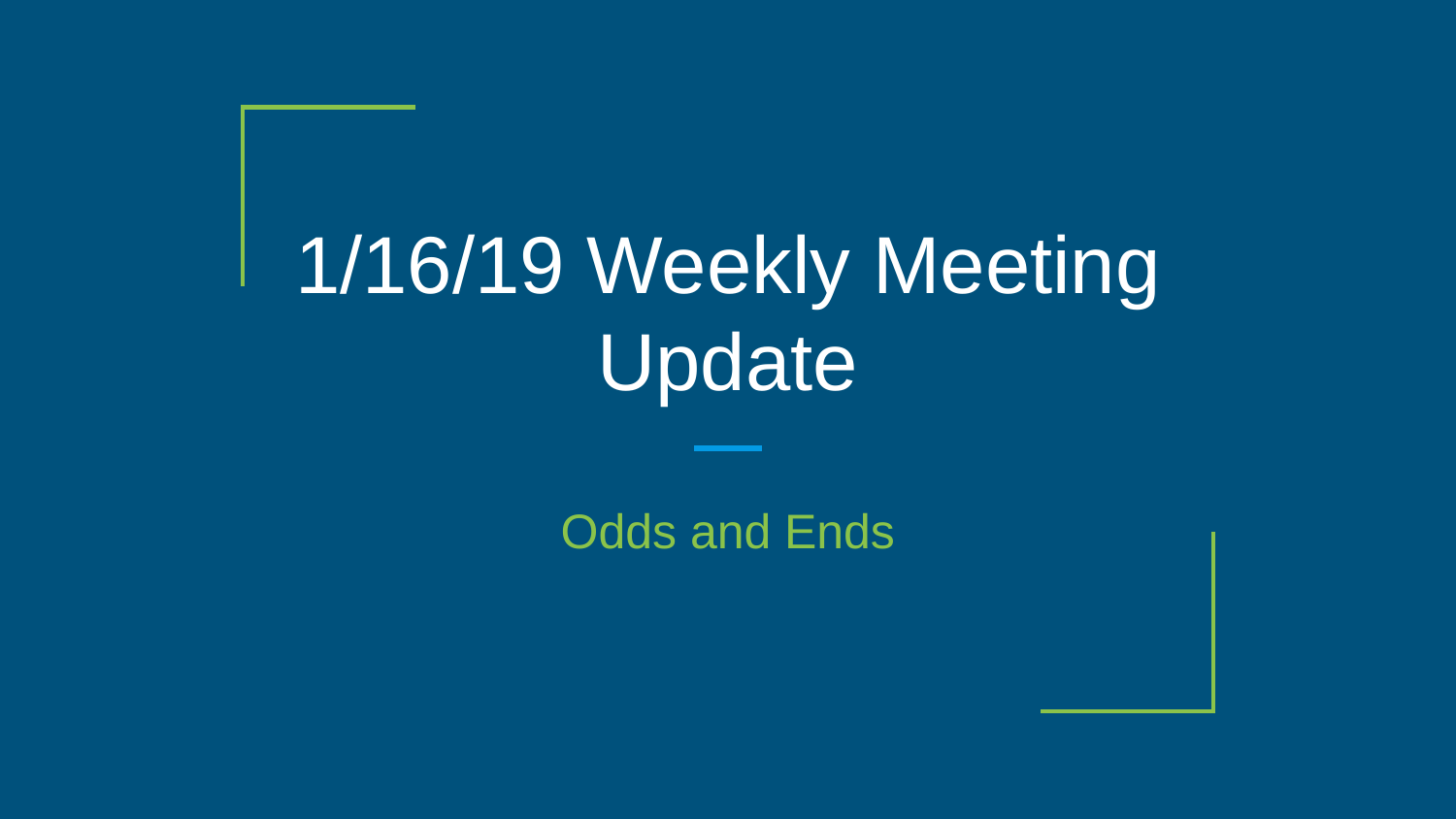

# 1/16/19 Weekly Meeting Update
Odds and Ends